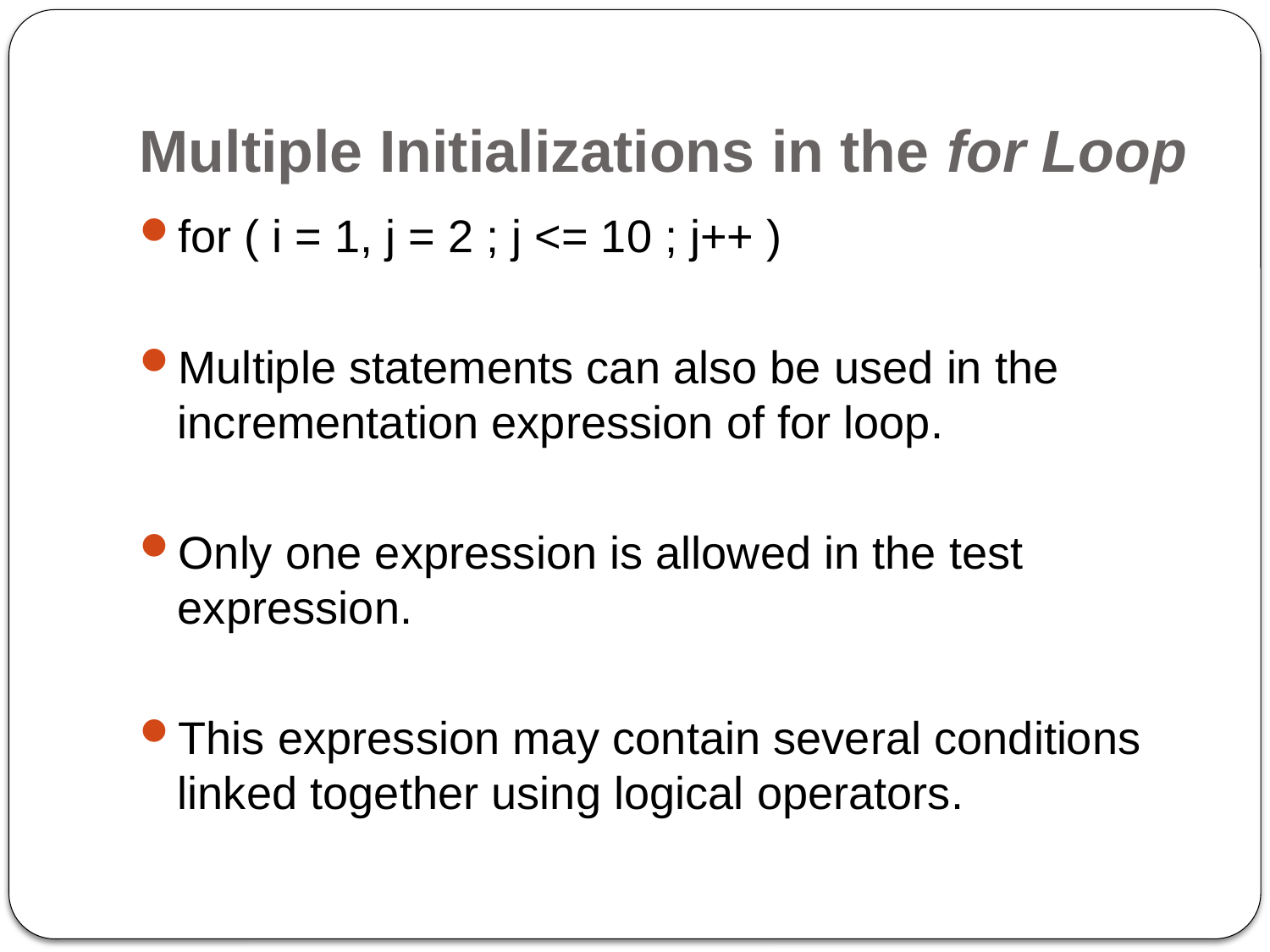

# Multiple Initializations in the for Loop
for ( i = 1, j = 2 ; j <= 10 ; j++ )

Multiple statements can also be used in the incrementation expression of for loop.

Only one expression is allowed in the test expression.

This expression may contain several conditions linked together using logical operators.